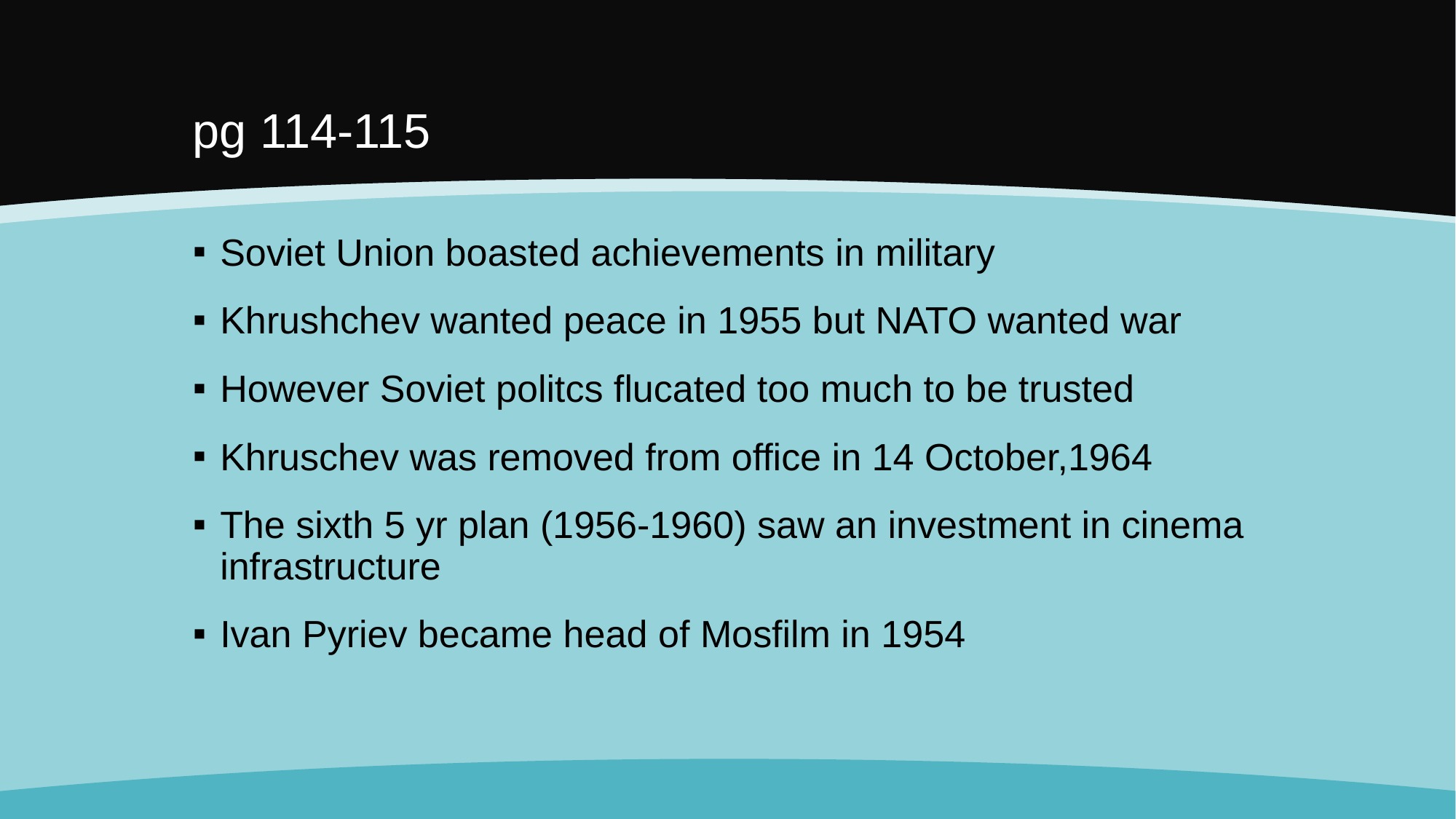

# pg 114-115
Soviet Union boasted achievements in military
Khrushchev wanted peace in 1955 but NATO wanted war
However Soviet politcs flucated too much to be trusted
Khruschev was removed from office in 14 October,1964
The sixth 5 yr plan (1956-1960) saw an investment in cinema infrastructure
Ivan Pyriev became head of Mosfilm in 1954